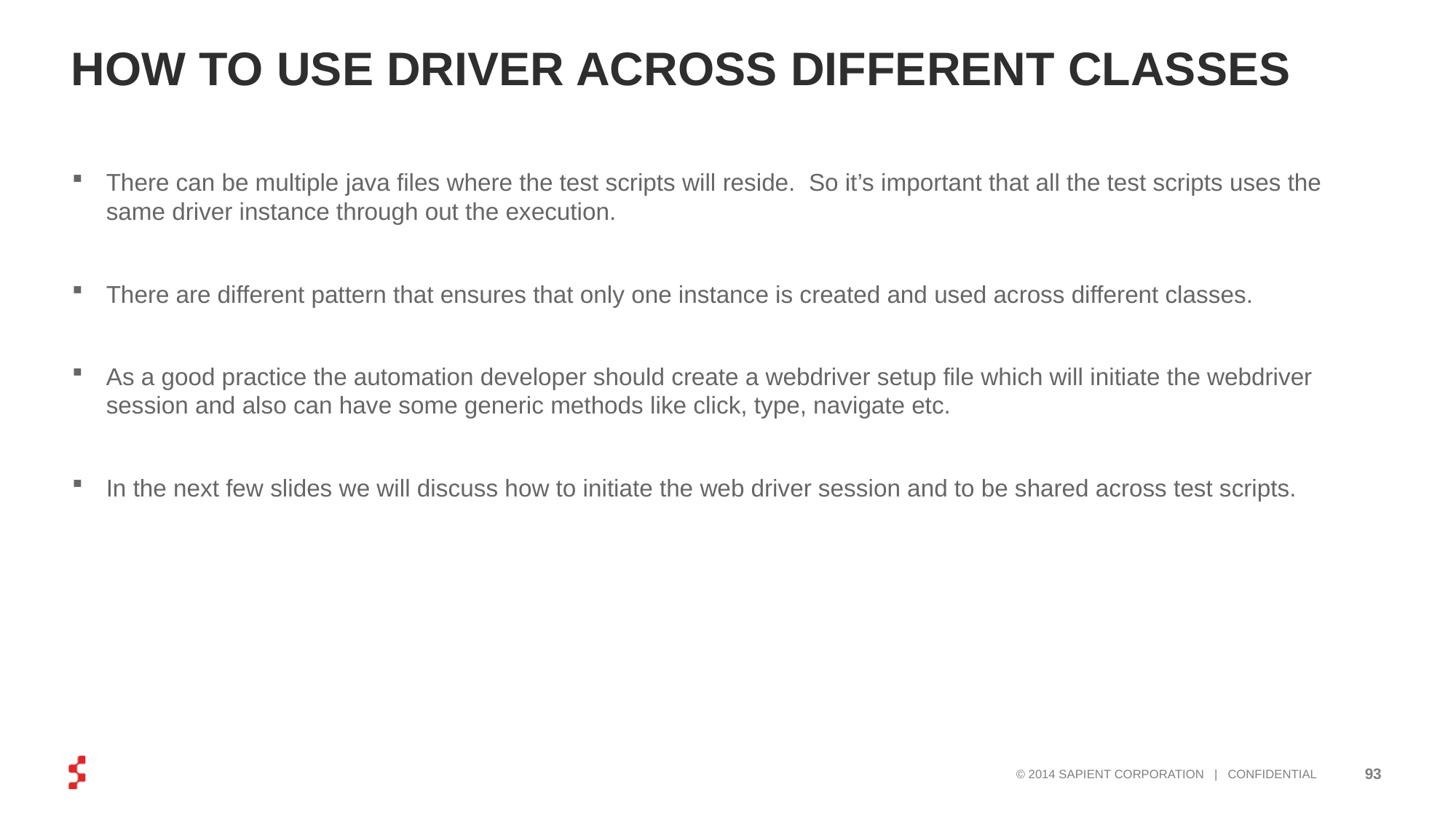

# HOW TO USE DRIVER ACROSS DIFFERENT CLASSES
There can be multiple java files where the test scripts will reside.  So it’s important that all the test scripts uses the same driver instance through out the execution.

There are different pattern that ensures that only one instance is created and used across different classes.

As a good practice the automation developer should create a webdriver setup file which will initiate the webdriver session and also can have some generic methods like click, type, navigate etc.

In the next few slides we will discuss how to initiate the web driver session and to be shared across test scripts.